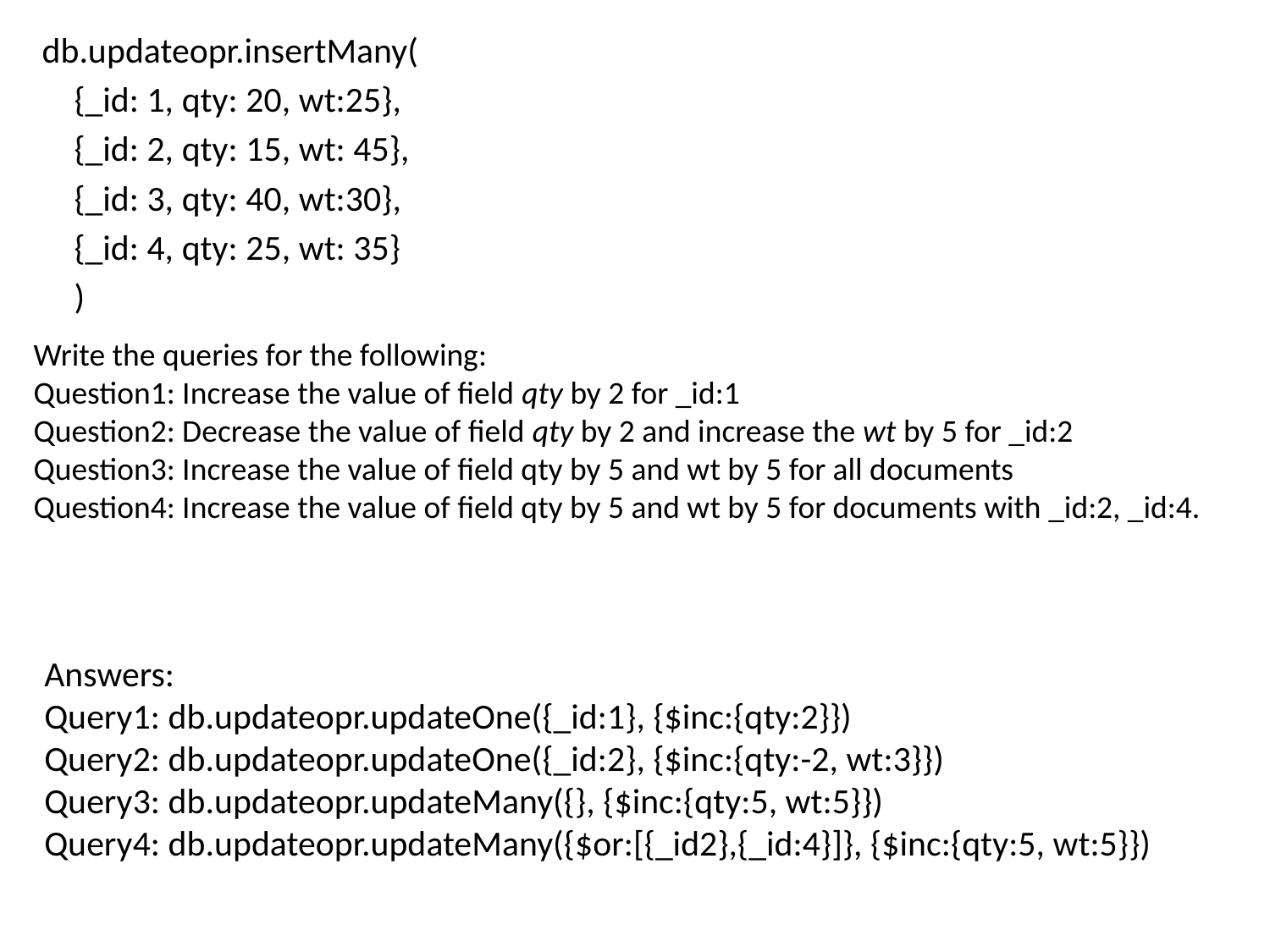

db.updateopr.insertMany(
     {_id: 1, qty: 20, wt:25},
     {_id: 2, qty: 15, wt: 45},
     {_id: 3, qty: 40, wt:30},
     {_id: 4, qty: 25, wt: 35}
     )

Write the queries for the following:
Question1: Increase the value of field qty by 2 for _id:1
Question2: Decrease the value of field qty by 2 and increase the wt by 5 for _id:2
Question3: Increase the value of field qty by 5 and wt by 5 for all documents
Question4: Increase the value of field qty by 5 and wt by 5 for documents with _id:2, _id:4.
Answers:
Query1: db.updateopr.updateOne({_id:1}, {$inc:{qty:2}})
Query2: db.updateopr.updateOne({_id:2}, {$inc:{qty:-2, wt:3}})
Query3: db.updateopr.updateMany({}, {$inc:{qty:5, wt:5}})
Query4: db.updateopr.updateMany({$or:[{_id2},{_id:4}]}, {$inc:{qty:5, wt:5}})